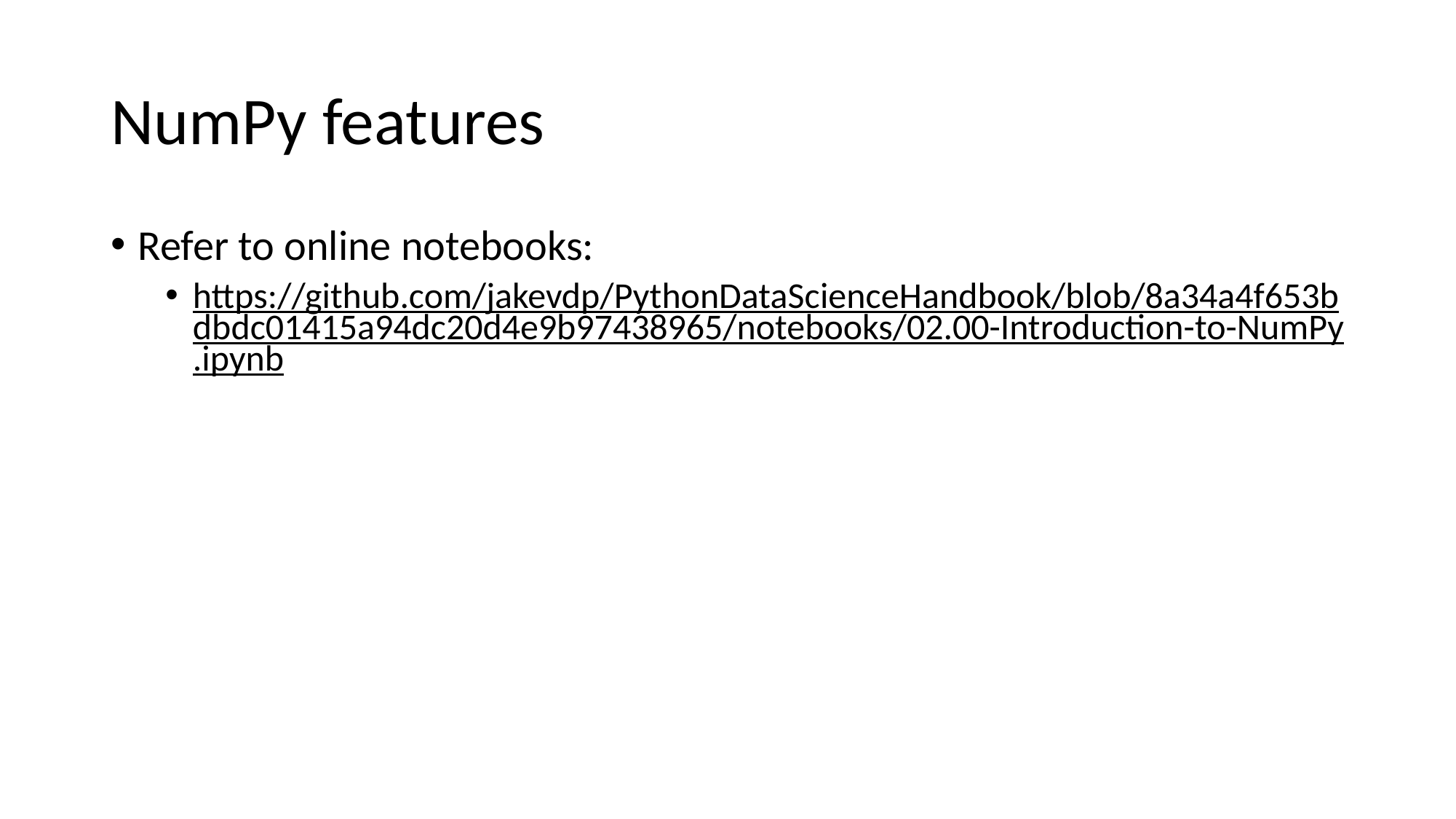

# NumPy features
Refer to online notebooks:
https://github.com/jakevdp/PythonDataScienceHandbook/blob/8a34a4f653bdbdc01415a94dc20d4e9b97438965/notebooks/02.00-Introduction-to-NumPy.ipynb